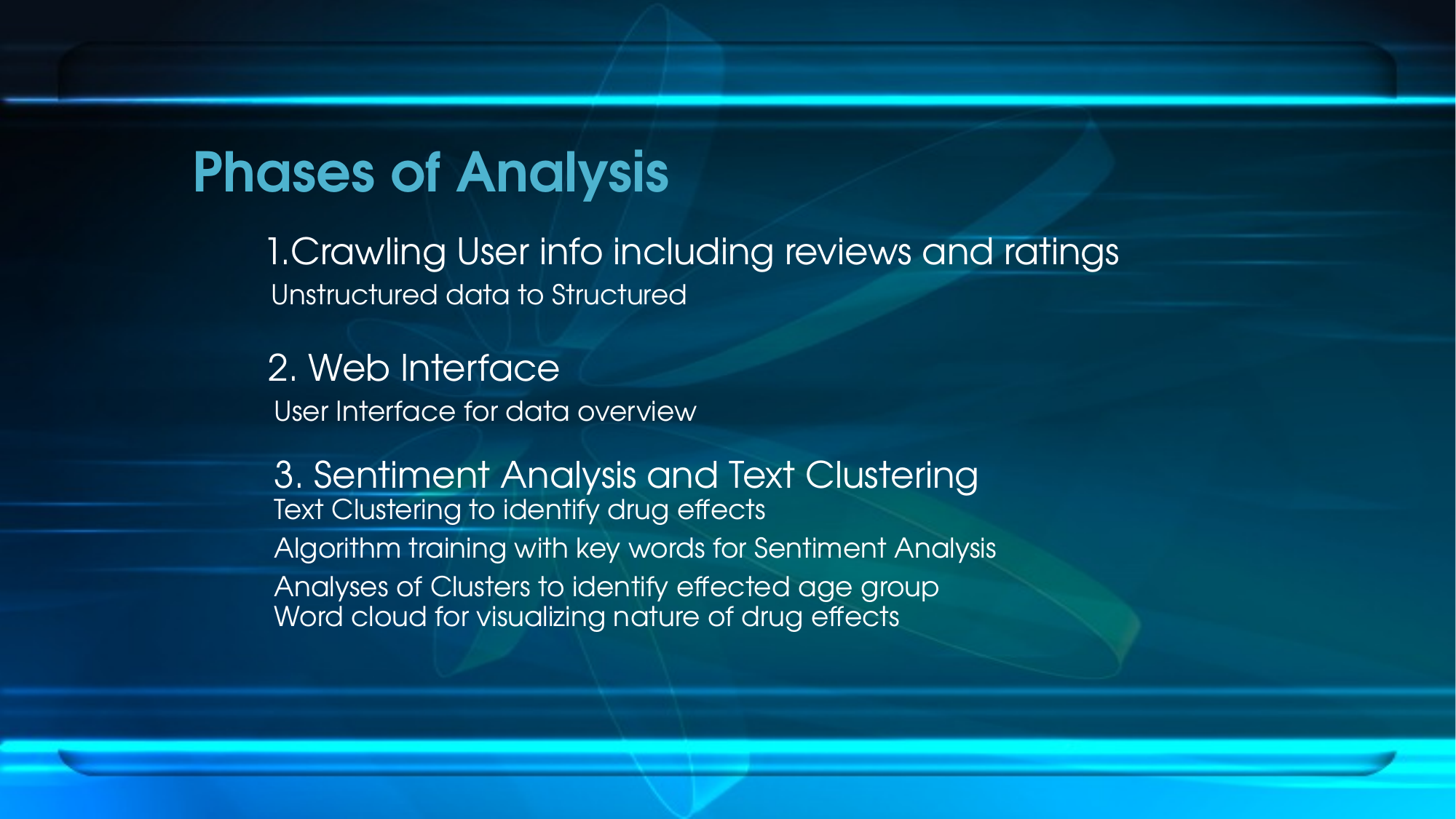

# Phases of Analysis
       1.Crawling User info including reviews and ratings
   Unstructured data to Structured
  2. Web Interface
User Interface for data overview
3. Sentiment Analysis and Text Clustering
Text Clustering to identify drug effects
Algorithm training with key words for Sentiment Analysis
Analyses of Clusters to identify effected age group
Word cloud for visualizing nature of drug effects